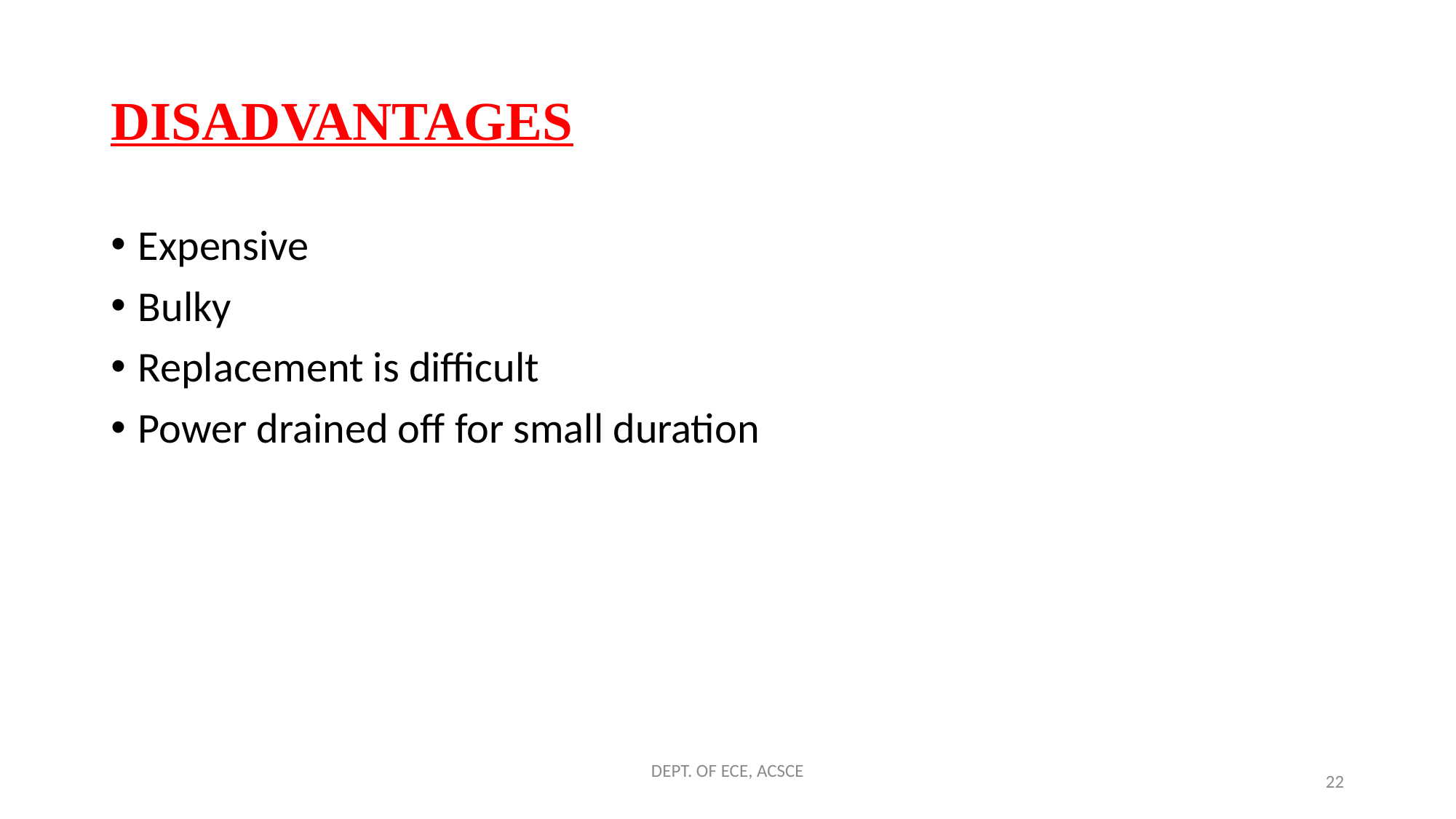

# DISADVANTAGES
Expensive
Bulky
Replacement is difficult
Power drained off for small duration
DEPT. OF ECE, ACSCE

22